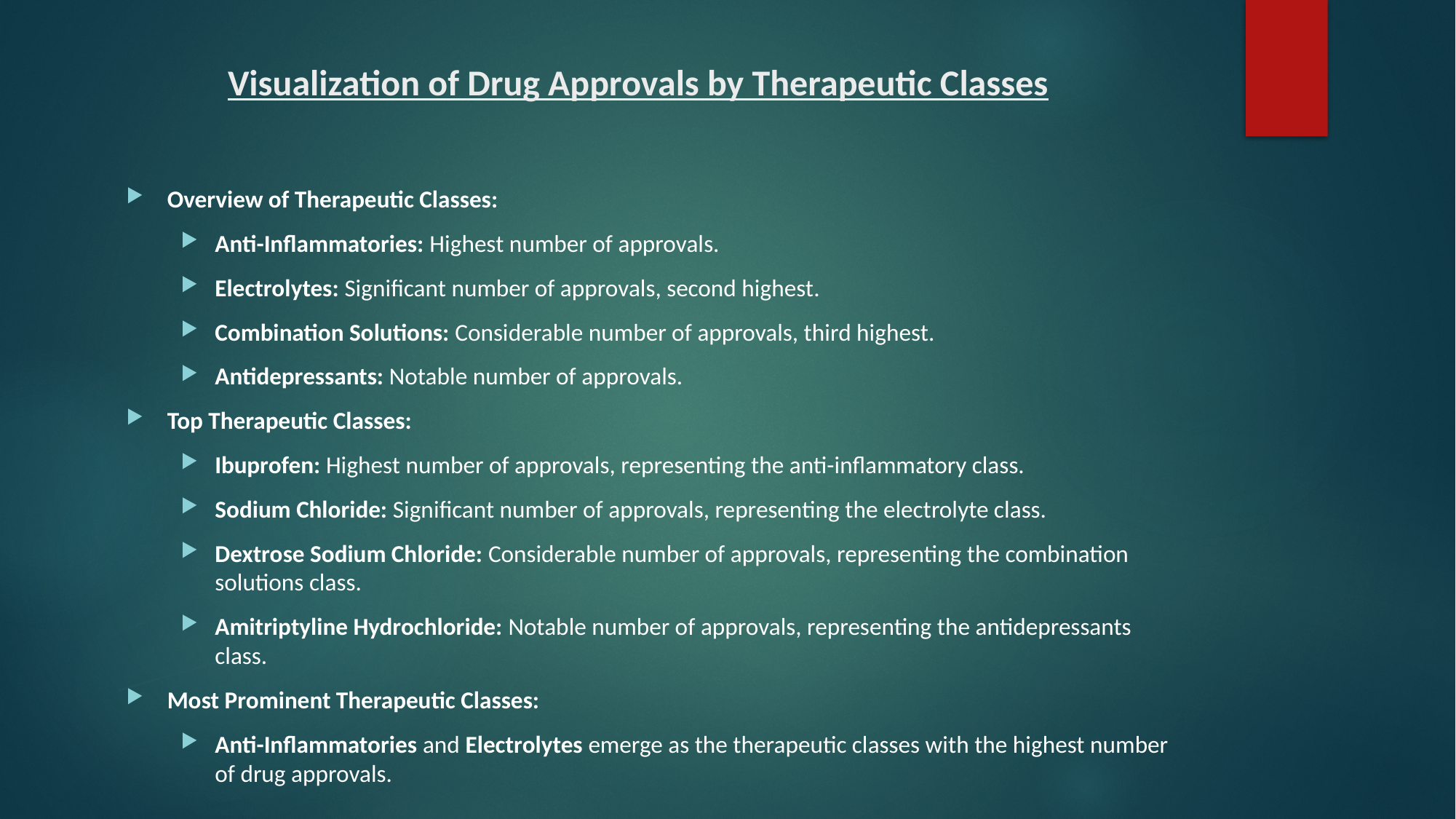

# Visualization of Drug Approvals by Therapeutic Classes
Overview of Therapeutic Classes:
Anti-Inflammatories: Highest number of approvals.
Electrolytes: Significant number of approvals, second highest.
Combination Solutions: Considerable number of approvals, third highest.
Antidepressants: Notable number of approvals.
Top Therapeutic Classes:
Ibuprofen: Highest number of approvals, representing the anti-inflammatory class.
Sodium Chloride: Significant number of approvals, representing the electrolyte class.
Dextrose Sodium Chloride: Considerable number of approvals, representing the combination solutions class.
Amitriptyline Hydrochloride: Notable number of approvals, representing the antidepressants class.
Most Prominent Therapeutic Classes:
Anti-Inflammatories and Electrolytes emerge as the therapeutic classes with the highest number of drug approvals.